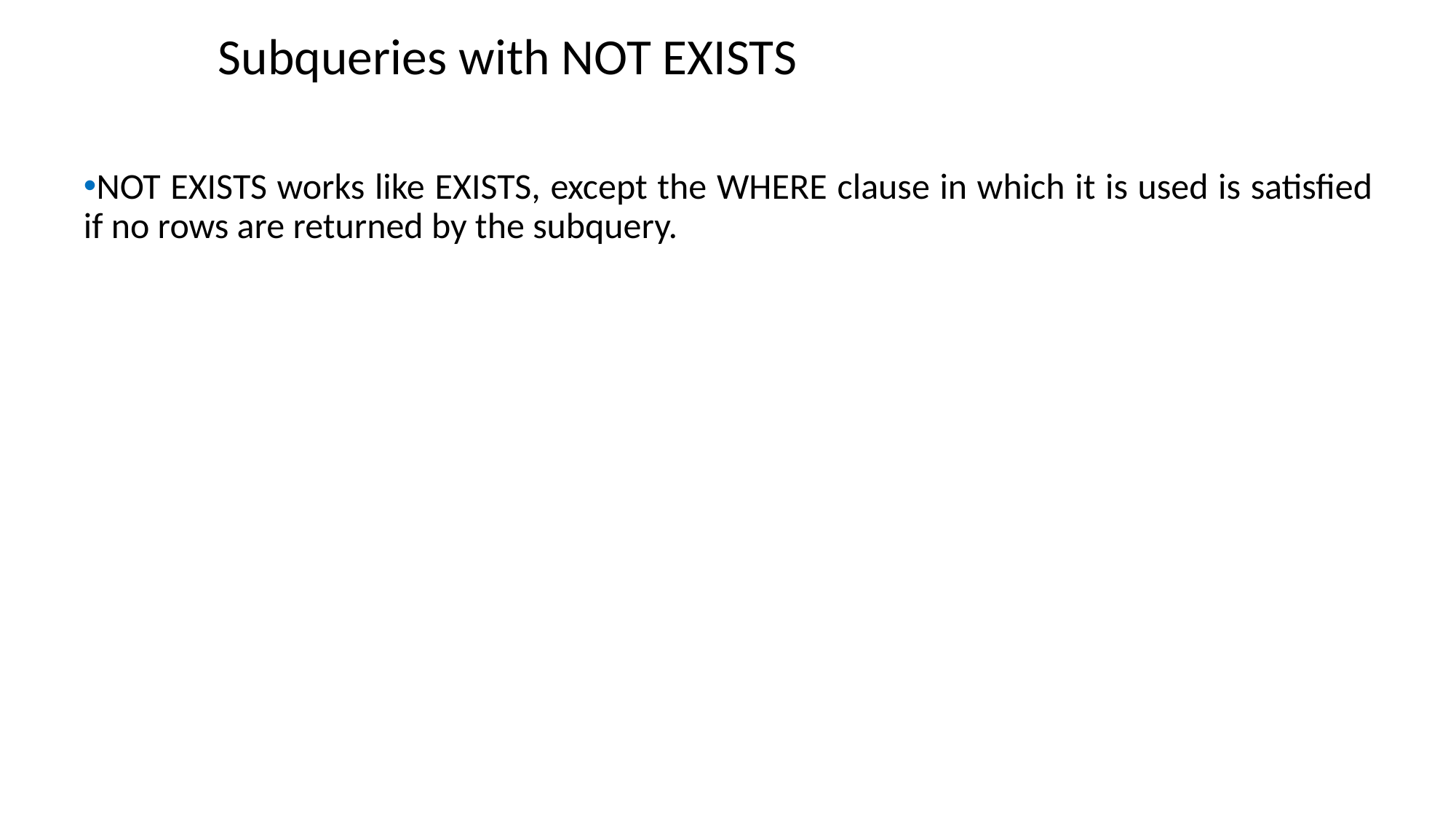

Subqueries with NOT EXISTS
NOT EXISTS works like EXISTS, except the WHERE clause in which it is used is satisfied if no rows are returned by the subquery.